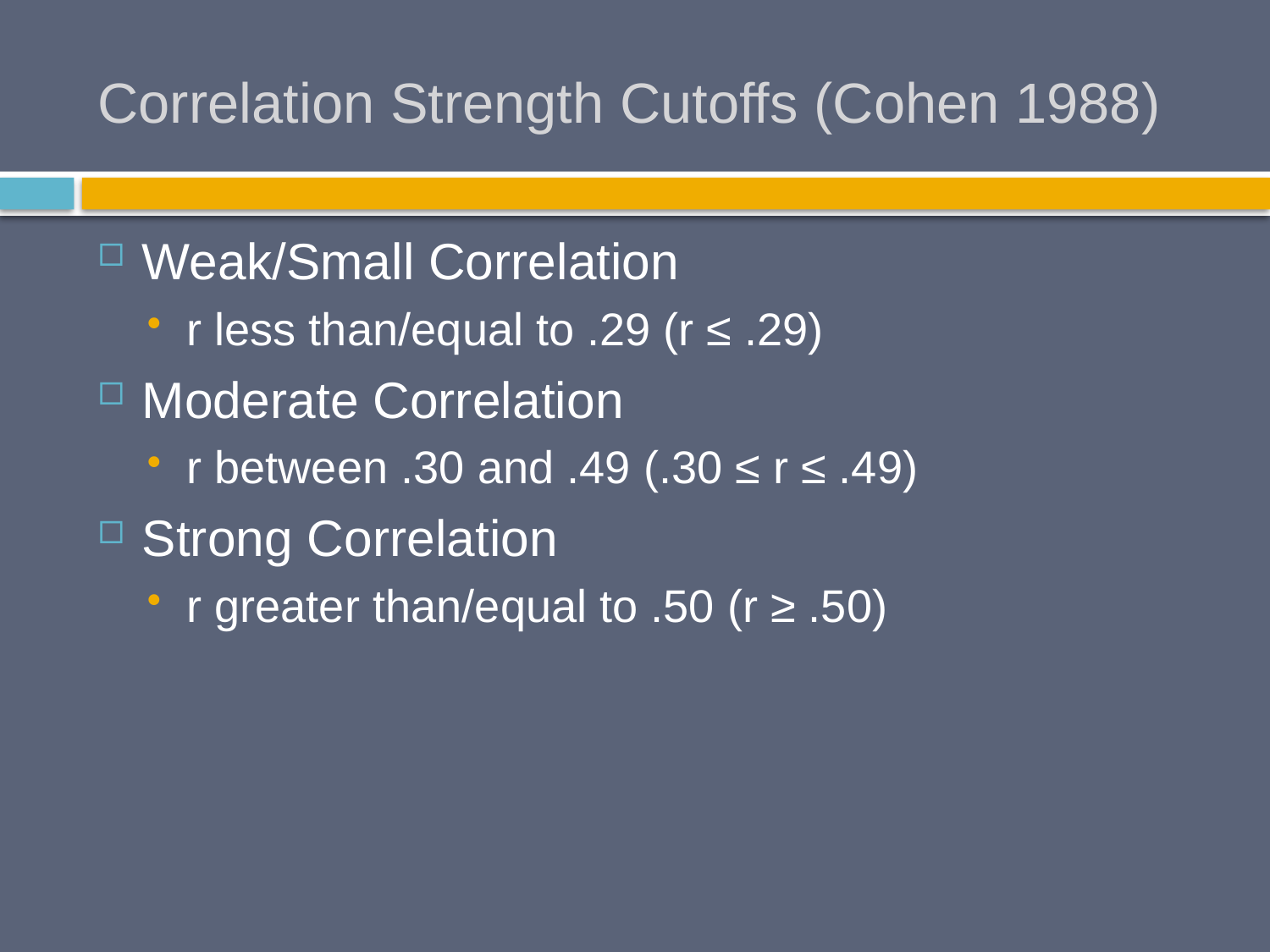

# Correlation Strength Cutoffs (Cohen 1988)
Weak/Small Correlation
r less than/equal to .29 (r ≤ .29)
Moderate Correlation
r between .30 and .49 (.30 ≤ r ≤ .49)
Strong Correlation
r greater than/equal to .50 (r ≥ .50)